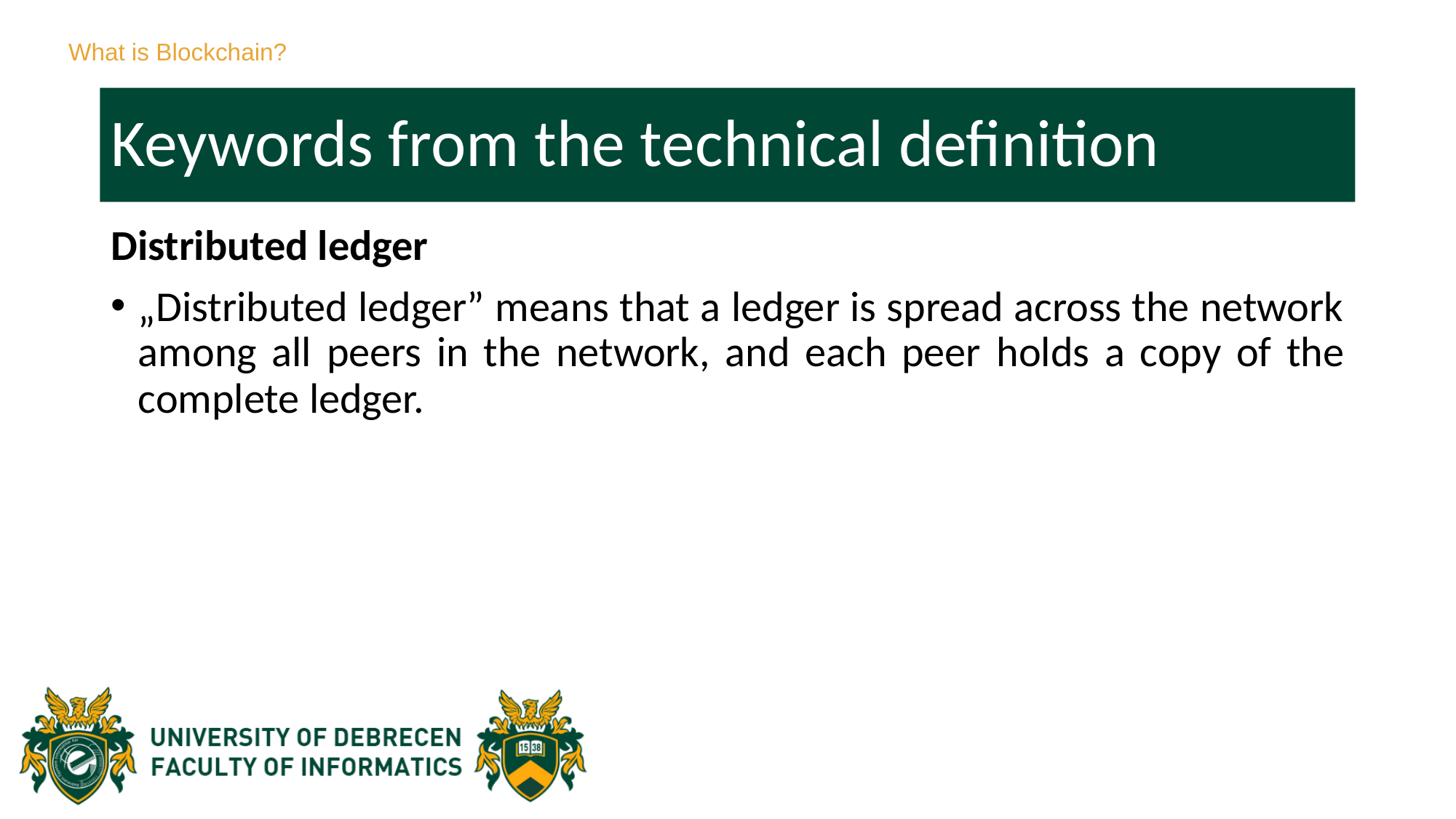

What is Blockchain?
# Keywords from the technical definition
Distributed ledger
„Distributed ledger” means that a ledger is spread across the network among all peers in the network, and each peer holds a copy of the complete ledger.